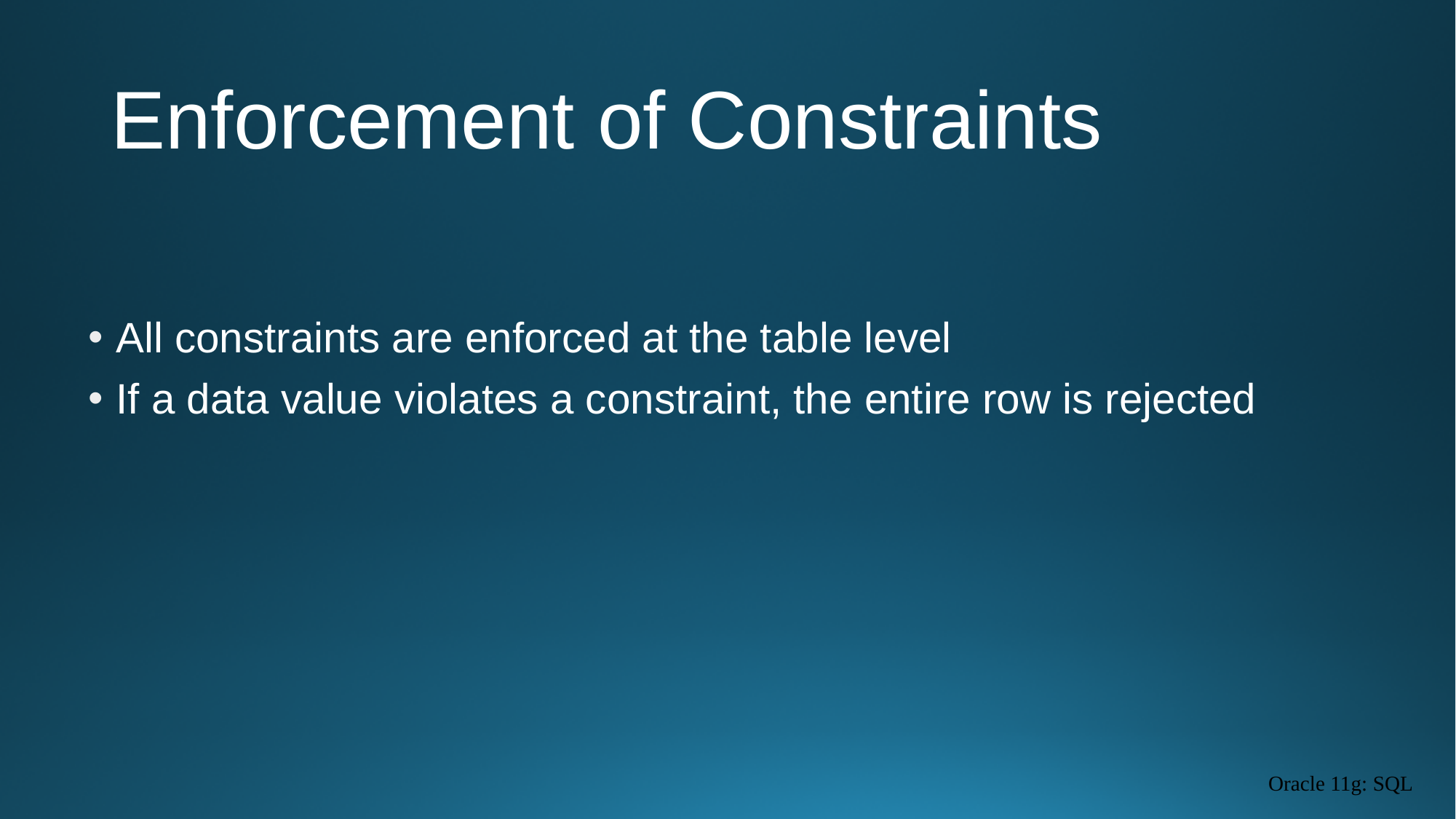

# Enforcement of Constraints
All constraints are enforced at the table level
If a data value violates a constraint, the entire row is rejected
Oracle 11g: SQL